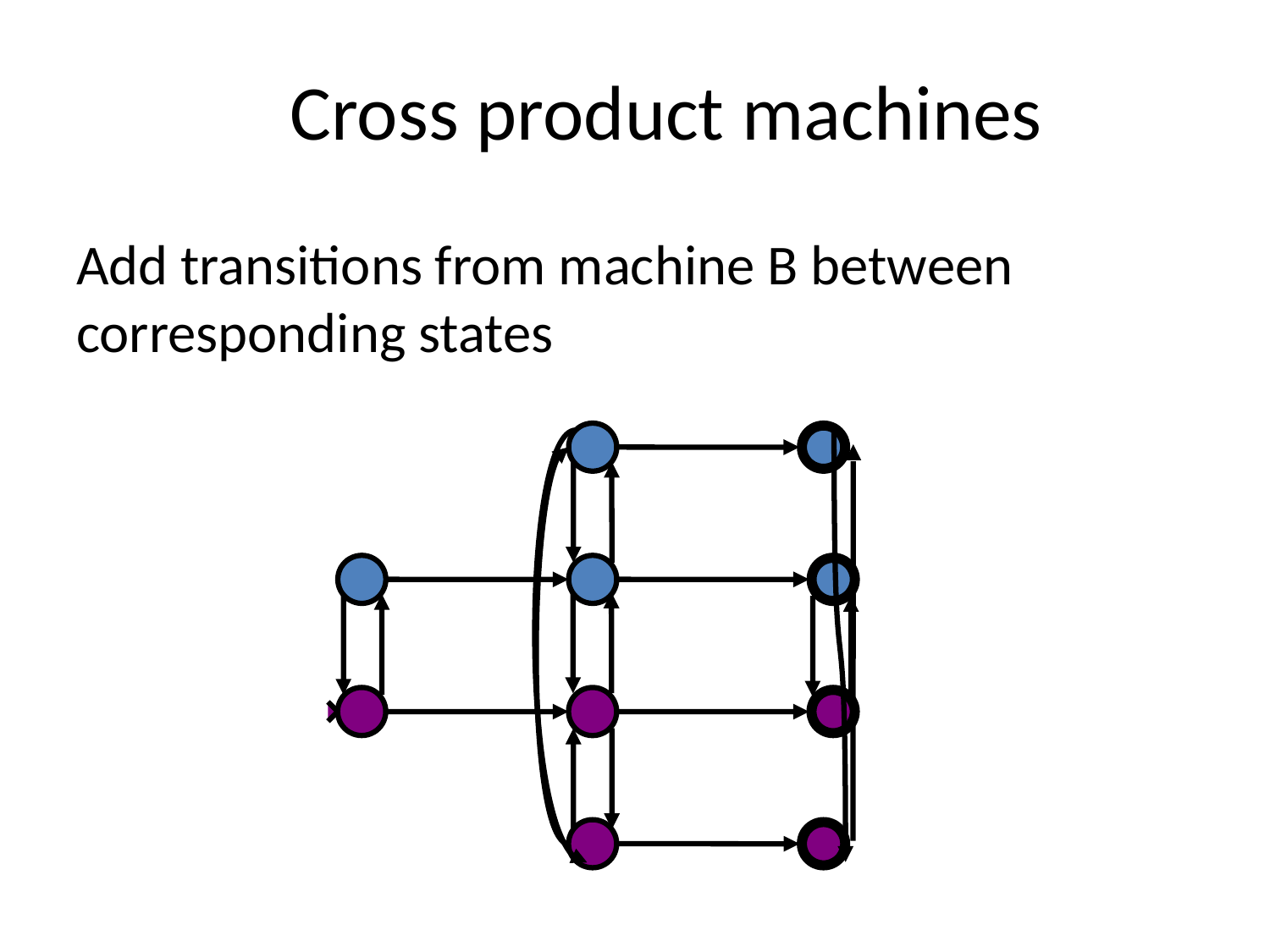

# Cross product machines
Add transitions from machine B between corresponding states